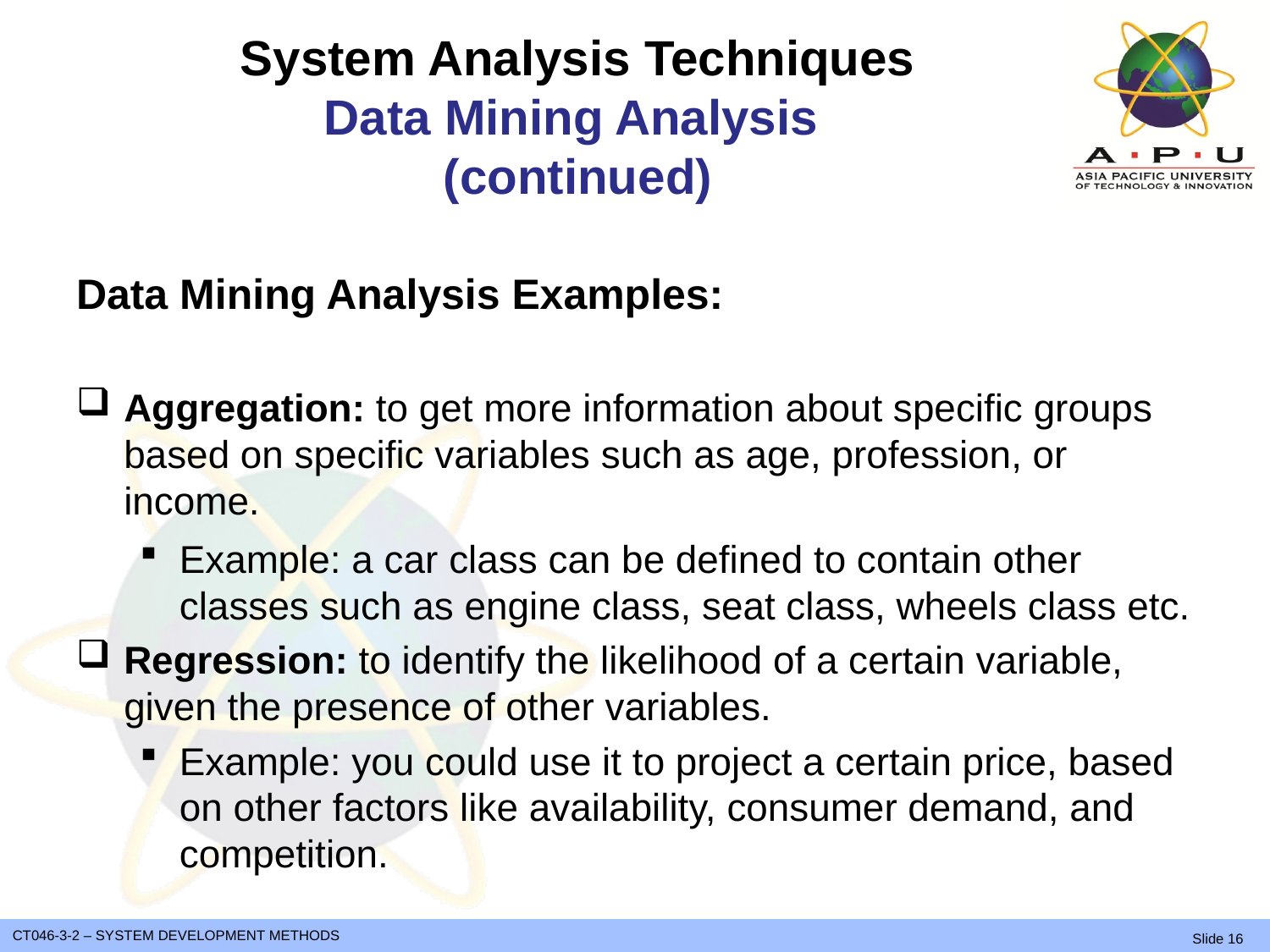

# System Analysis Techniques Data Mining Analysis (continued)
Data Mining Analysis Examples:

Aggregation: to get more information about specific groups based on specific variables such as age, profession, or income.
Example: a car class can be defined to contain other classes such as engine class, seat class, wheels class etc.
Regression: to identify the likelihood of a certain variable, given the presence of other variables.
Example: you could use it to project a certain price, based on other factors like availability, consumer demand, and competition.